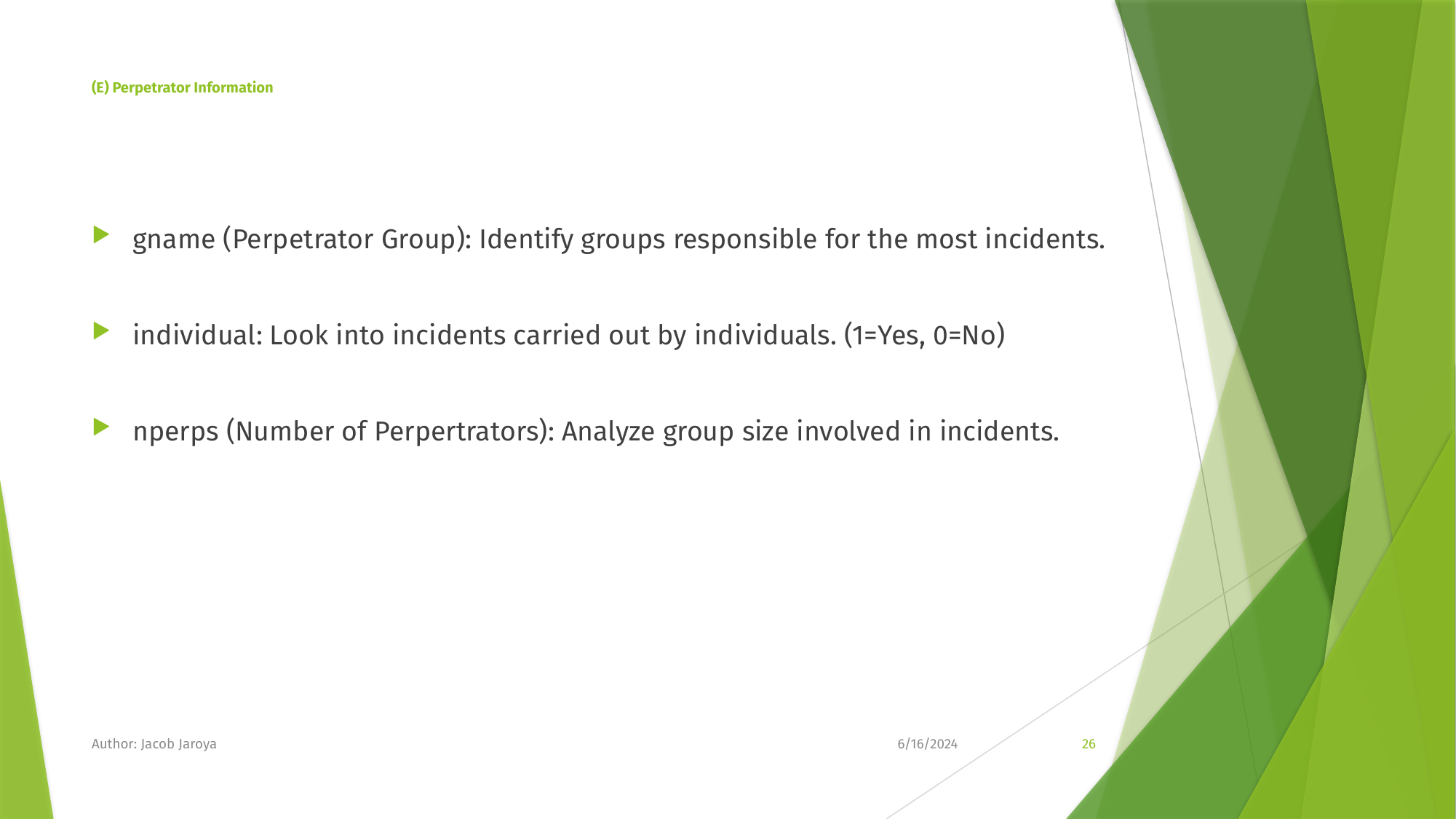

# (E) Perpetrator Information
gname (Perpetrator Group): Identify groups responsible for the most incidents.

individual: Look into incidents carried out by individuals. (1=Yes, 0=No)

nperps (Number of Perpertrators): Analyze group size involved in incidents.

Author: Jacob Jaroya
6/16/2024
26